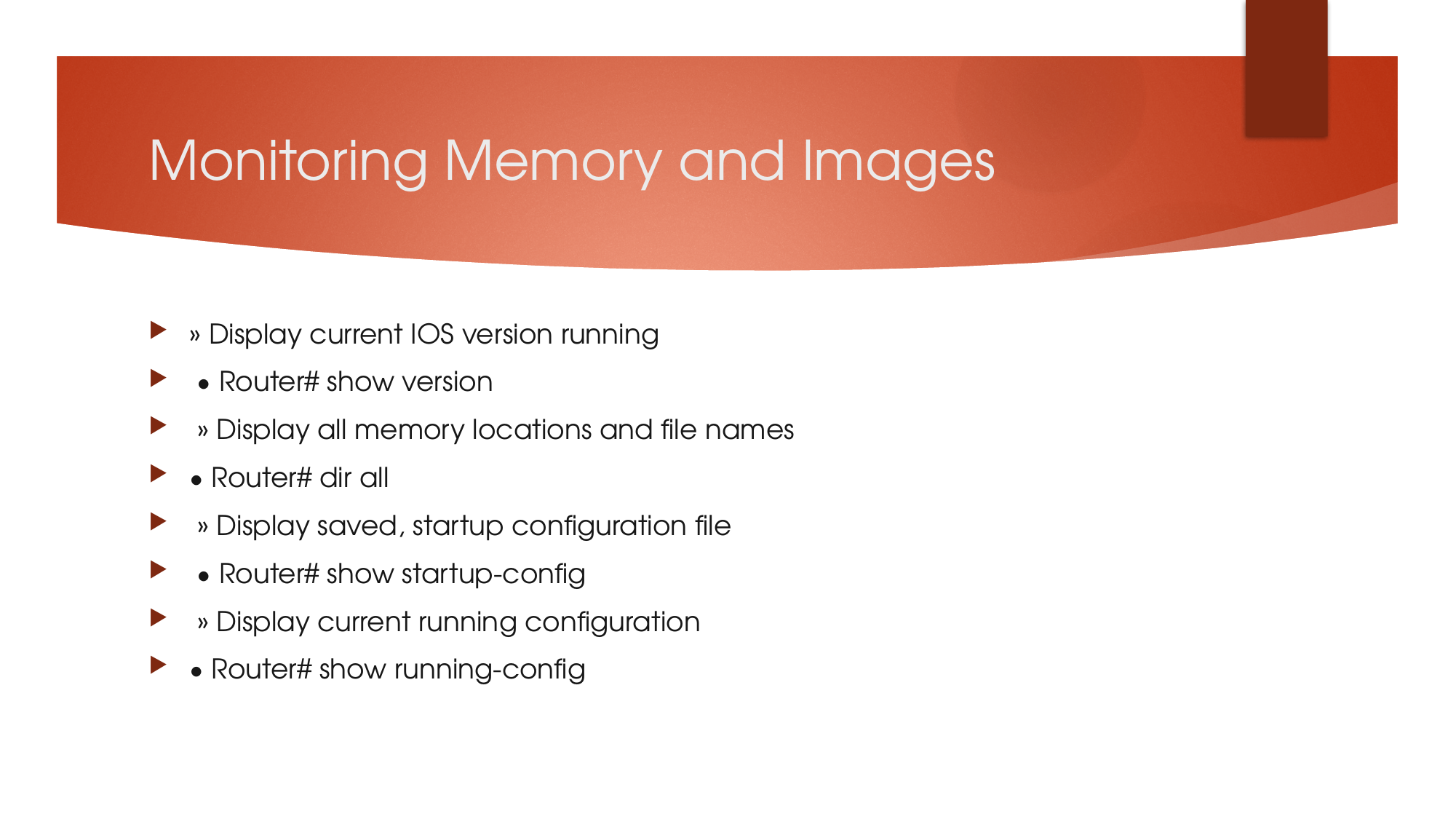

# Monitoring Memory and Images
» Display current IOS version running
 • Router# show version
 » Display all memory locations and file names
• Router# dir all
 » Display saved, startup configuration file
 • Router# show startup-config
 » Display current running configuration
• Router# show running-config